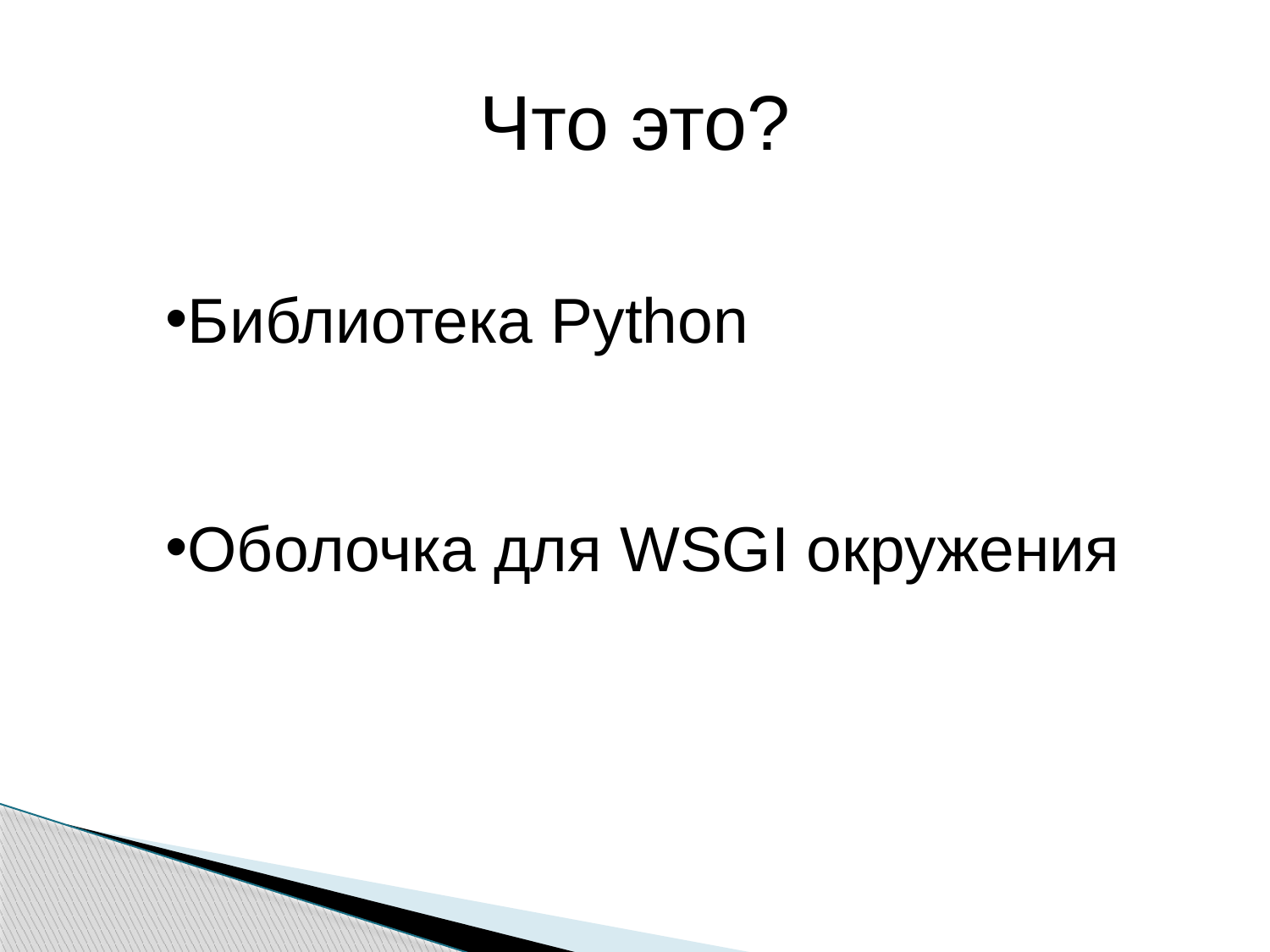

Что это?

Библиотека Python

Оболочка для WSGI окружения